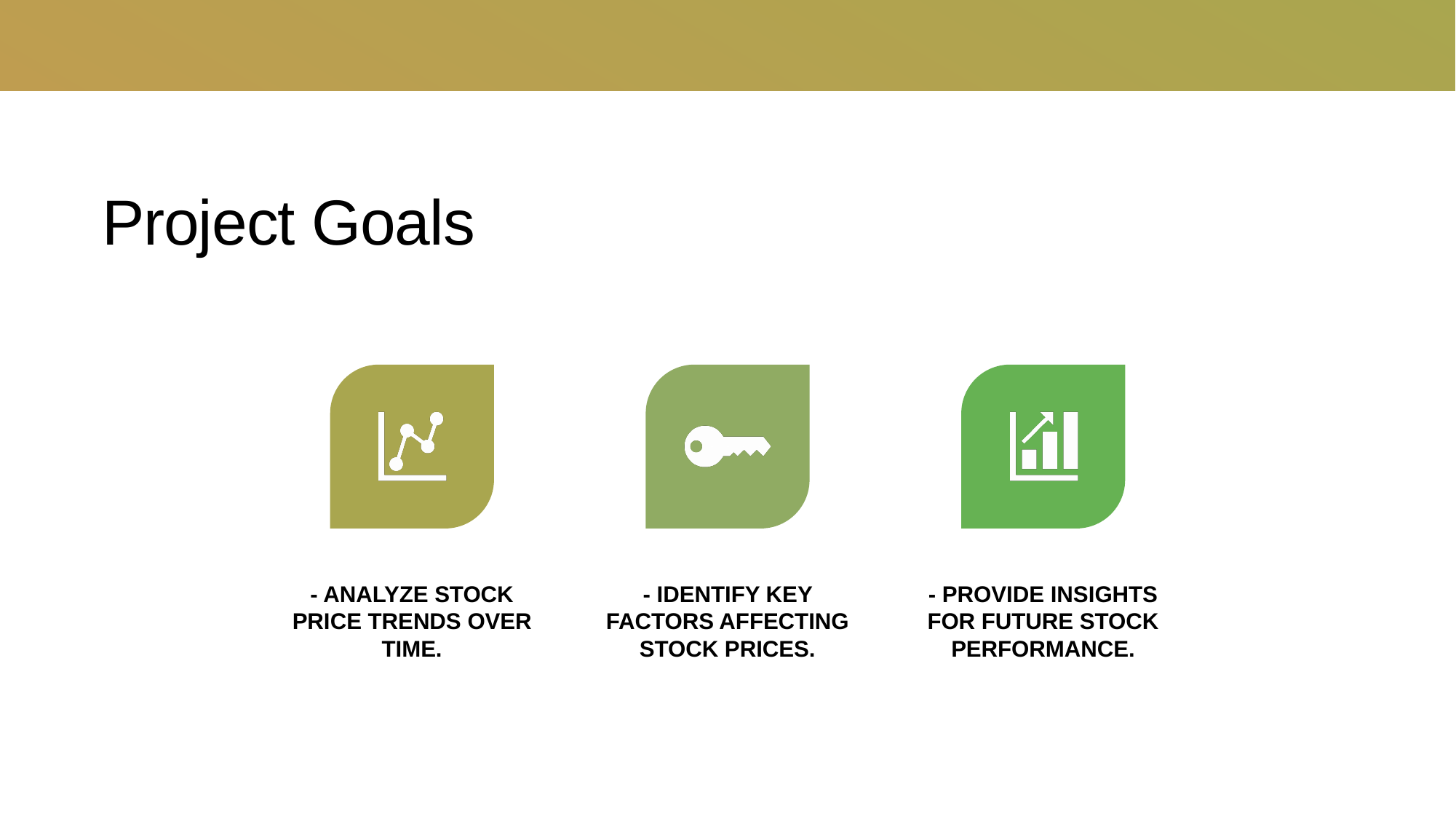

# Project Goals
- Analyze stock price trends over time.
- Identify key factors affecting stock prices.
- Provide insights for future stock performance.